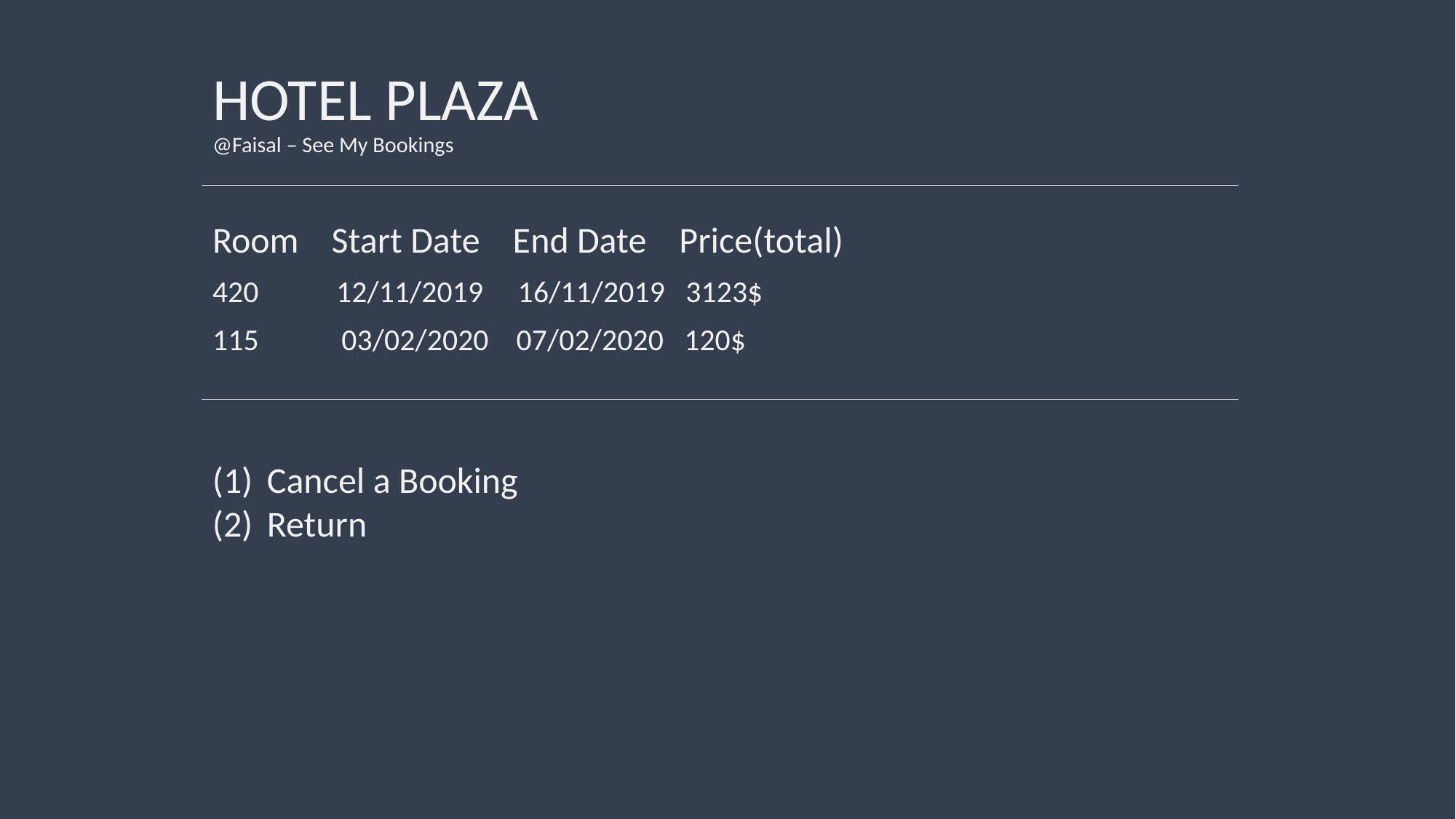

# HOTEL PLAZA @Faisal – See My Bookings
Room    Start Date    End Date    Price(total)
          12/11/2019     16/11/2019   3123$
115            03/02/2020    07/02/2020   120$
Cancel a Booking
Return